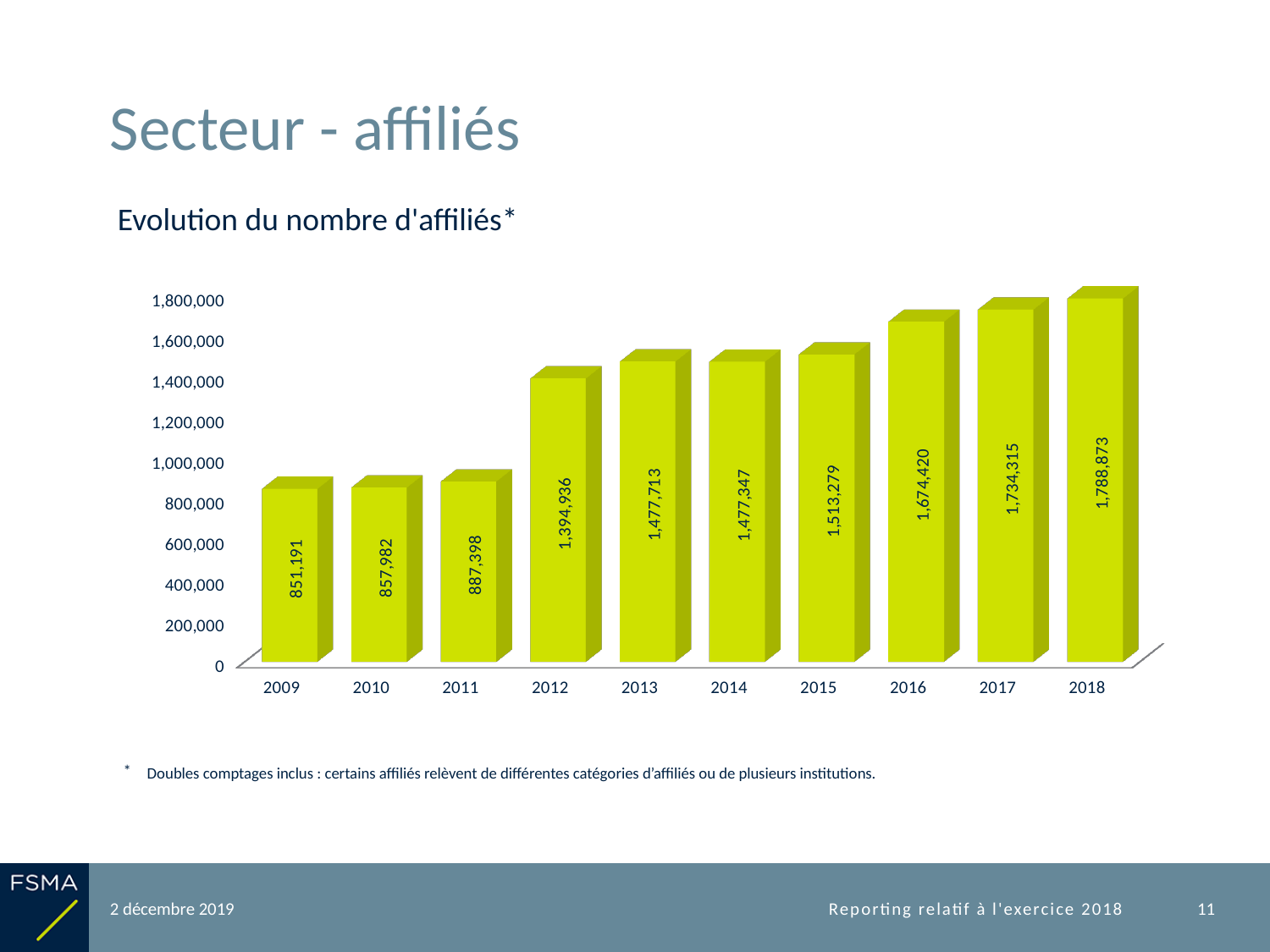

# Secteur - affiliés
Evolution du nombre d'affiliés*

[unsupported chart]

Doubles comptages inclus : certains affiliés relèvent de différentes catégories d’affiliés ou de plusieurs institutions.
2 décembre 2019
11
Reporting relatif à l'exercice 2018